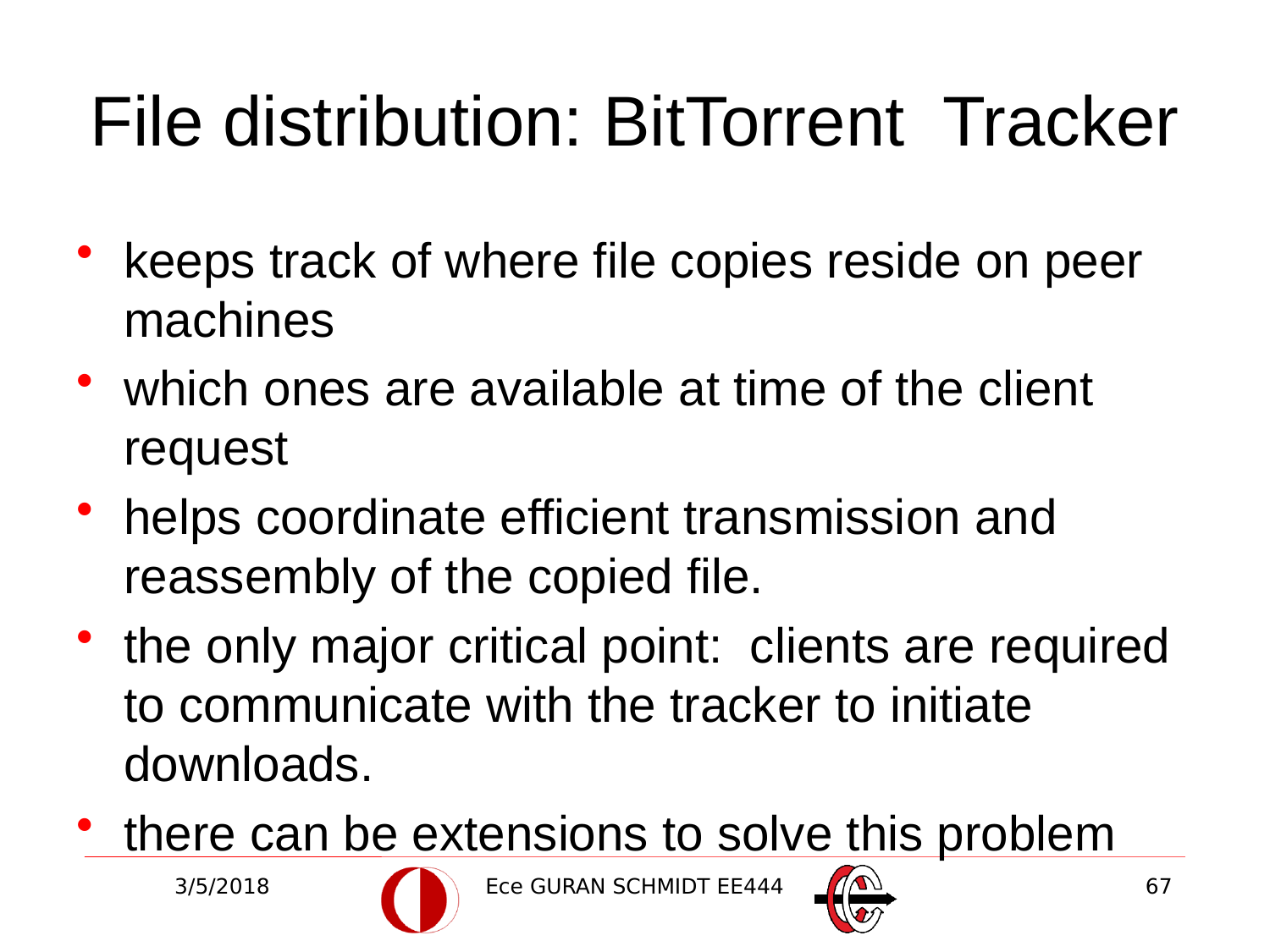

# File distribution: BitTorrent  Tracker
keeps track of where file copies reside on peer machines
which ones are available at time of the client request
helps coordinate efficient transmission and reassembly of the copied file.
the only major critical point:  clients are required to communicate with the tracker to initiate downloads.
there can be extensions to solve this problem

3/5/2018
Ece GURAN SCHMIDT EE444
67